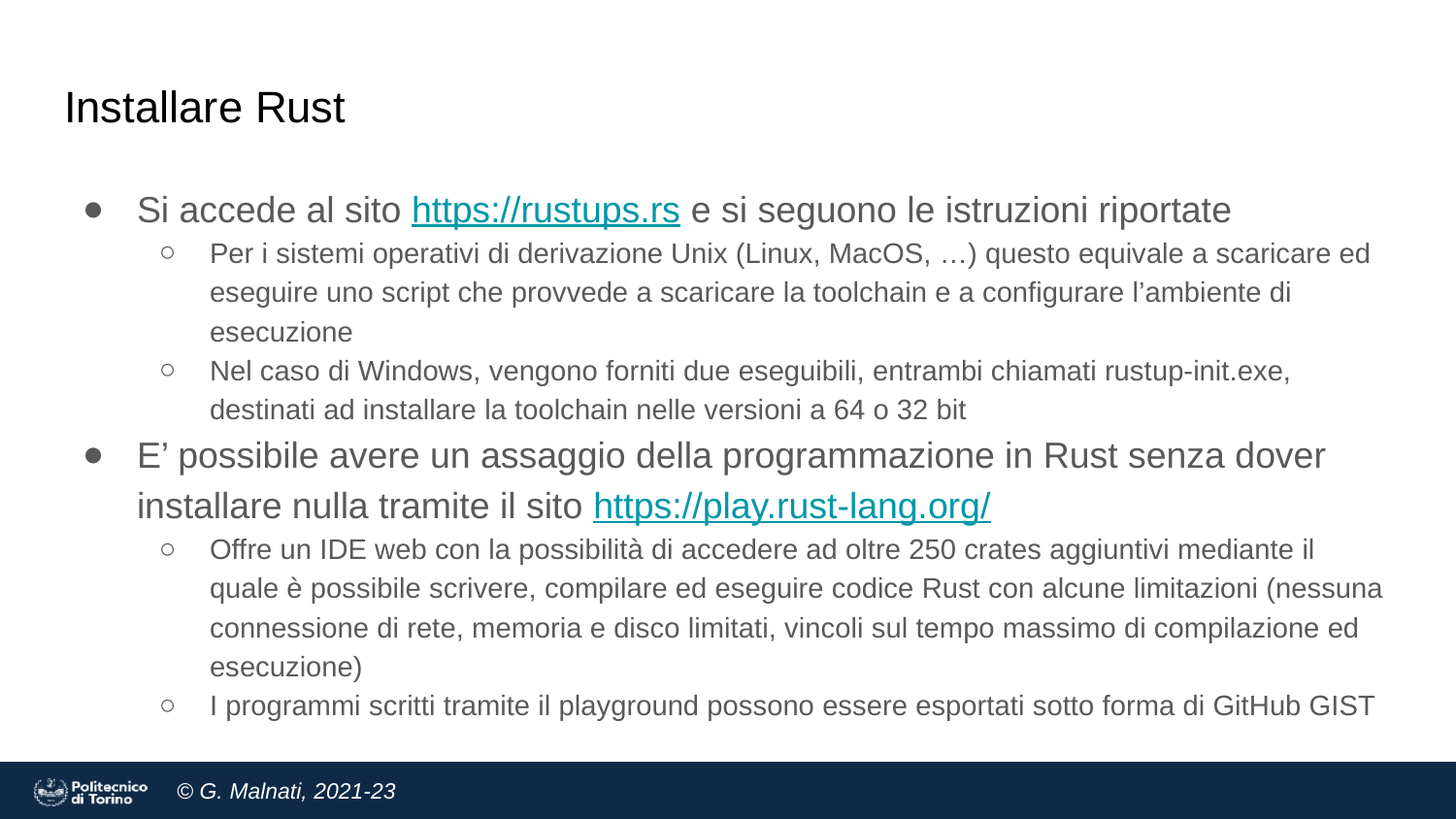

# Installare Rust
Si accede al sito https://rustups.rs e si seguono le istruzioni riportate
Per i sistemi operativi di derivazione Unix (Linux, MacOS, …) questo equivale a scaricare ed eseguire uno script che provvede a scaricare la toolchain e a configurare l’ambiente di esecuzione
Nel caso di Windows, vengono forniti due eseguibili, entrambi chiamati rustup-init.exe, destinati ad installare la toolchain nelle versioni a 64 o 32 bit
E’ possibile avere un assaggio della programmazione in Rust senza dover installare nulla tramite il sito https://play.rust-lang.org/
Offre un IDE web con la possibilità di accedere ad oltre 250 crates aggiuntivi mediante il quale è possibile scrivere, compilare ed eseguire codice Rust con alcune limitazioni (nessuna connessione di rete, memoria e disco limitati, vincoli sul tempo massimo di compilazione ed esecuzione)
I programmi scritti tramite il playground possono essere esportati sotto forma di GitHub GIST
33